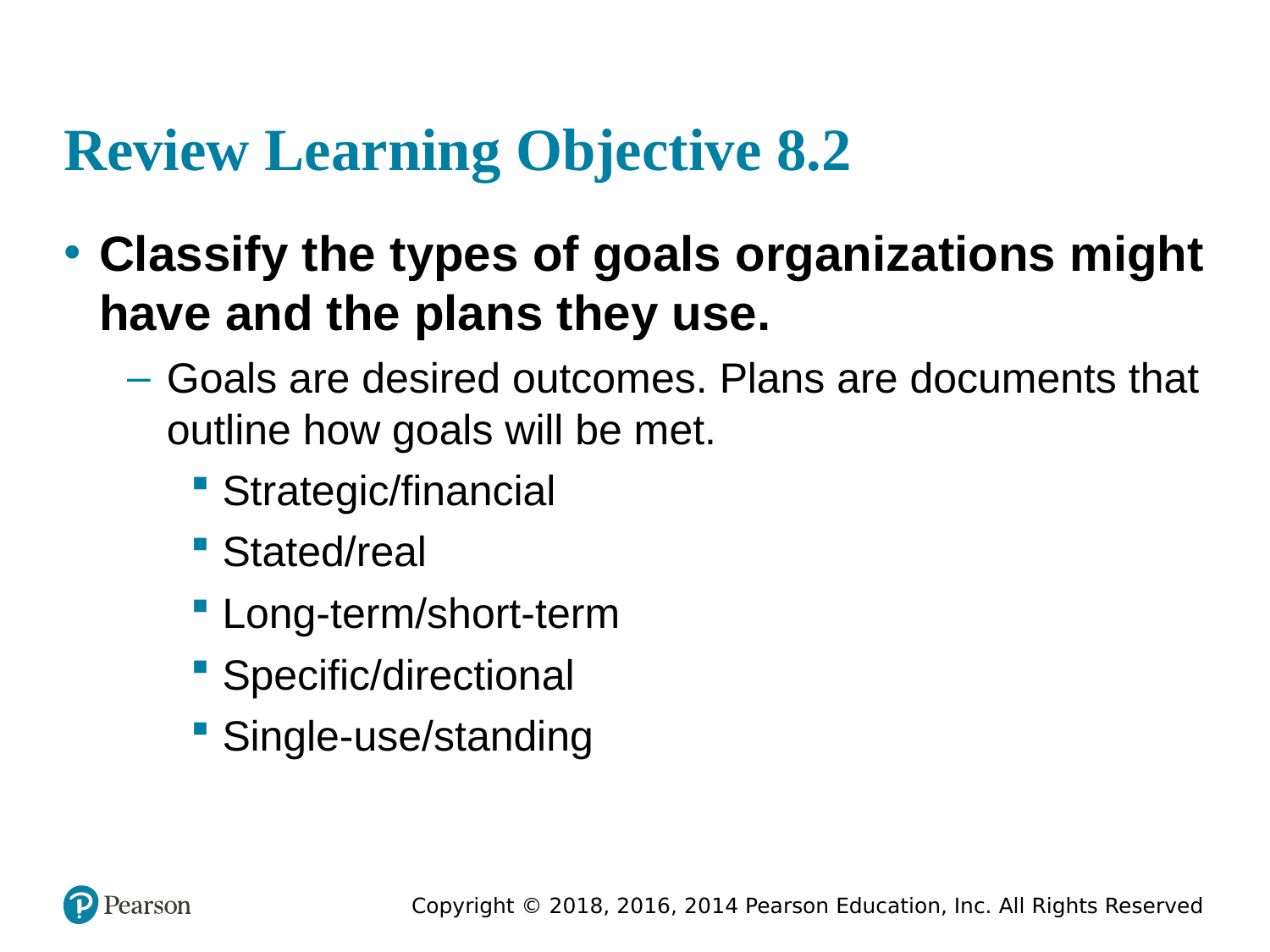

# Review Learning Objective 8.2
Classify the types of goals organizations might have and the plans they use.
Goals are desired outcomes. Plans are documents that outline how goals will be met.
Strategic/financial
Stated/real
Long-term/short-term
Specific/directional
Single-use/standing